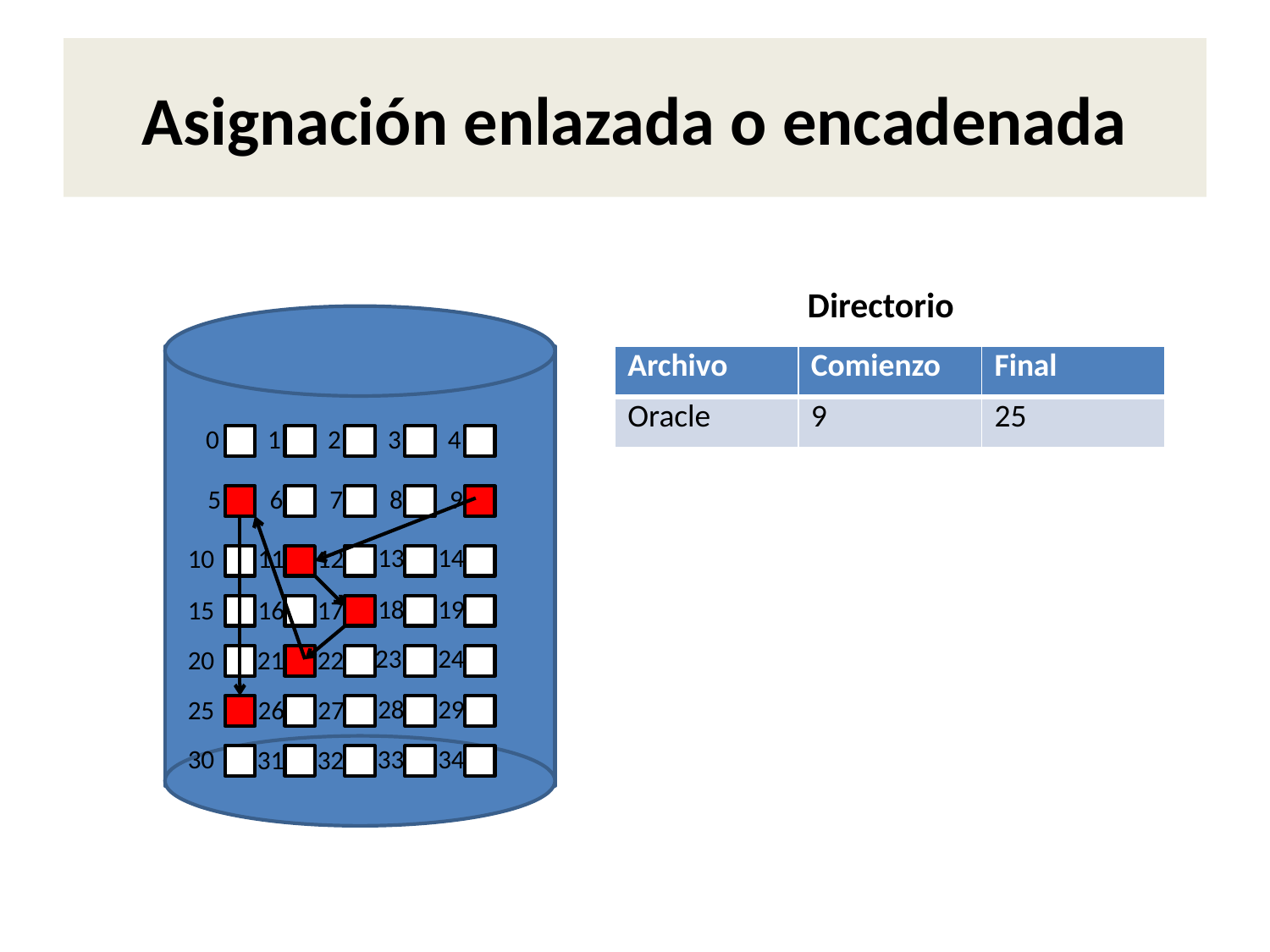

# Asignación enlazada o encadenada
Directorio

0
1
2
3
4
5
6
7
8
9
13
14
10
11
12
18
19
15
16
17
23
24
20
21
22
28
29
25
26
27
30
33
34
31
32
| Archivo | Comienzo | Final |
| --- | --- | --- |
| Oracle | 9 | 25 |